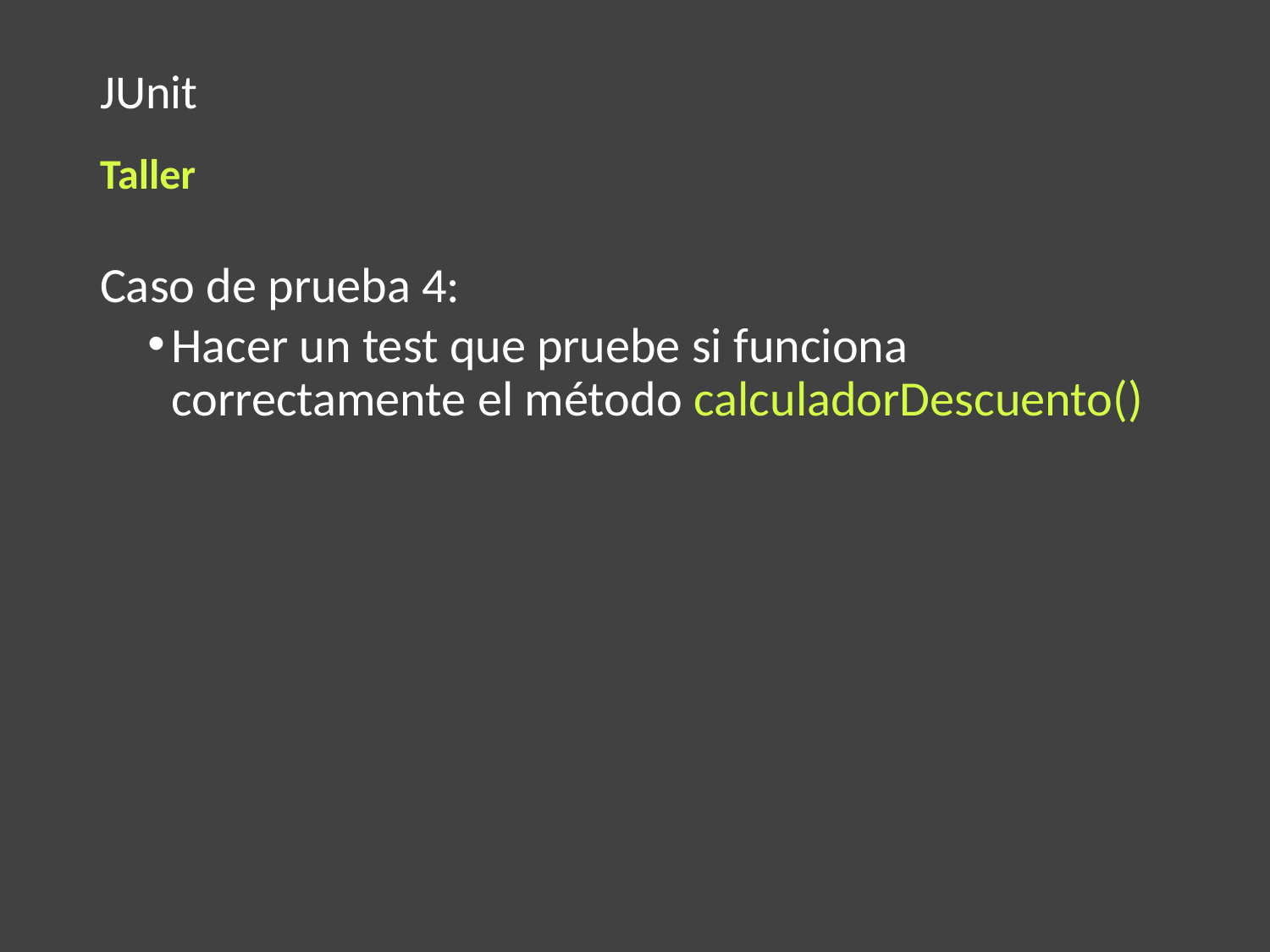

# JUnit
Taller
Caso de prueba 4:
Hacer un test que pruebe si funciona correctamente el método calculadorDescuento()